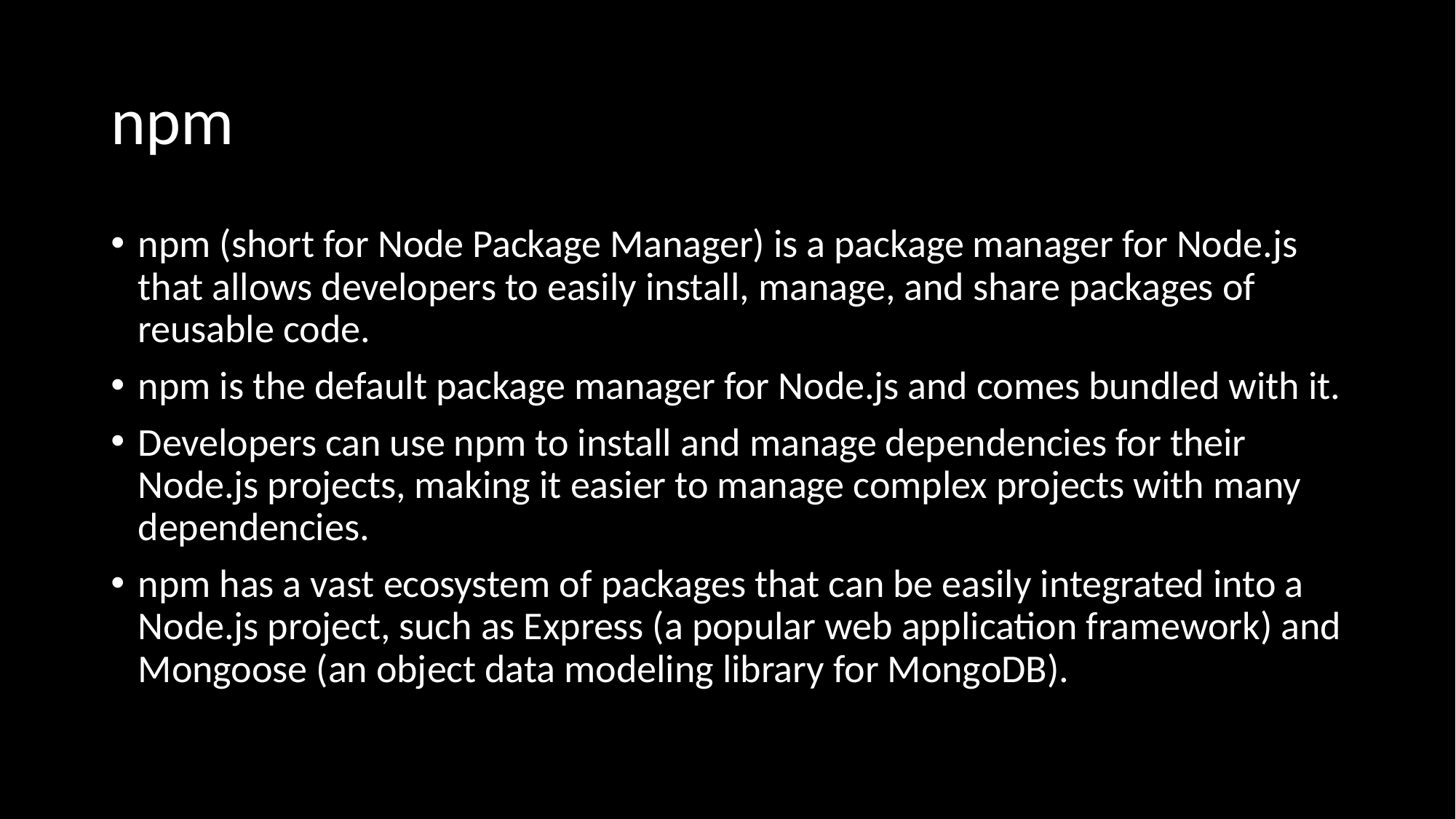

# npm
npm (short for Node Package Manager) is a package manager for Node.js that allows developers to easily install, manage, and share packages of reusable code.
npm is the default package manager for Node.js and comes bundled with it.
Developers can use npm to install and manage dependencies for their Node.js projects, making it easier to manage complex projects with many dependencies.
npm has a vast ecosystem of packages that can be easily integrated into a Node.js project, such as Express (a popular web application framework) and Mongoose (an object data modeling library for MongoDB).